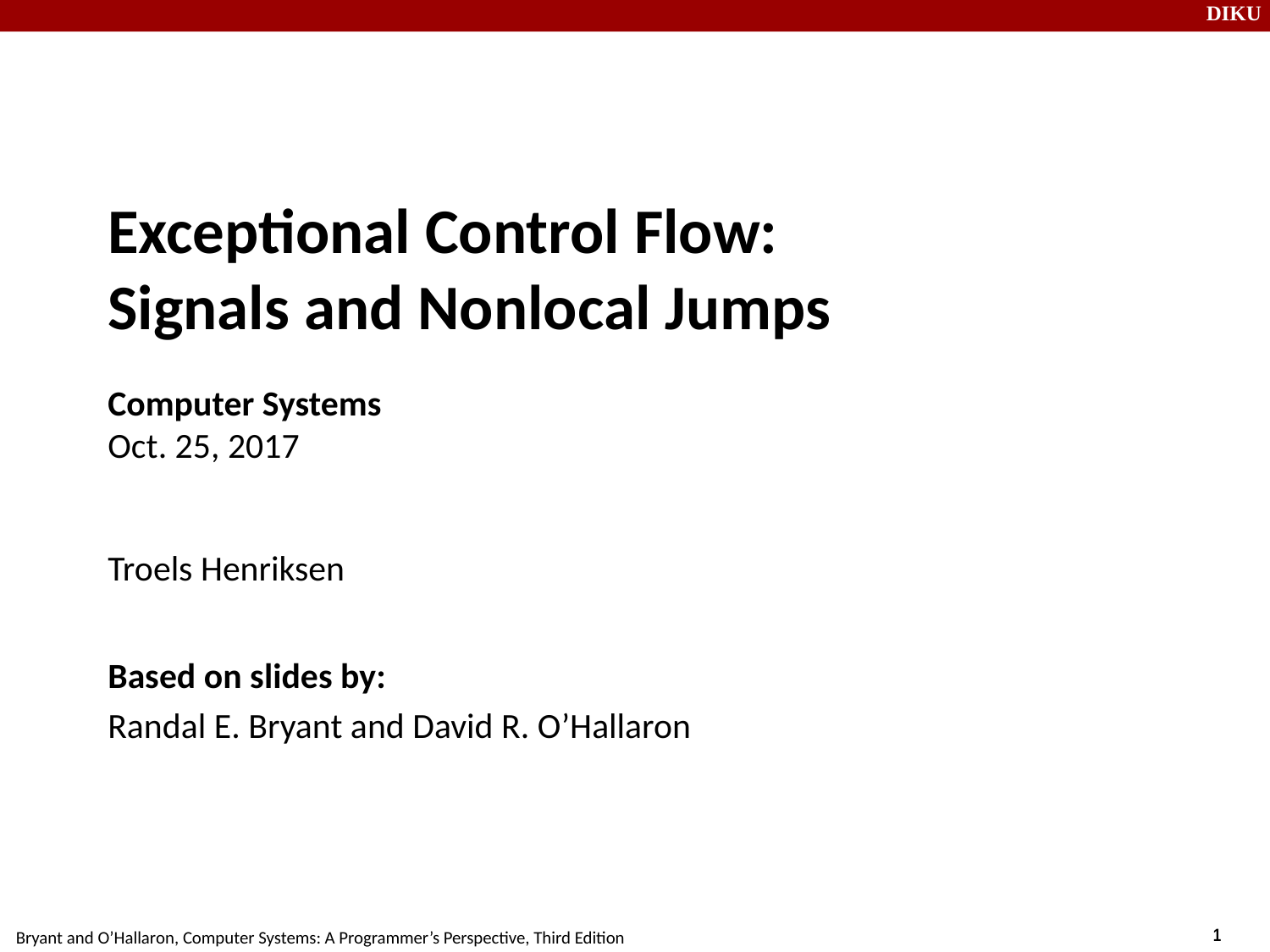

Exceptional Control Flow:
Signals and Nonlocal Jumps
Computer Systems
Oct. 25, 2017
Troels Henriksen
Based on slides by:
Randal E. Bryant and David R. O’Hallaron